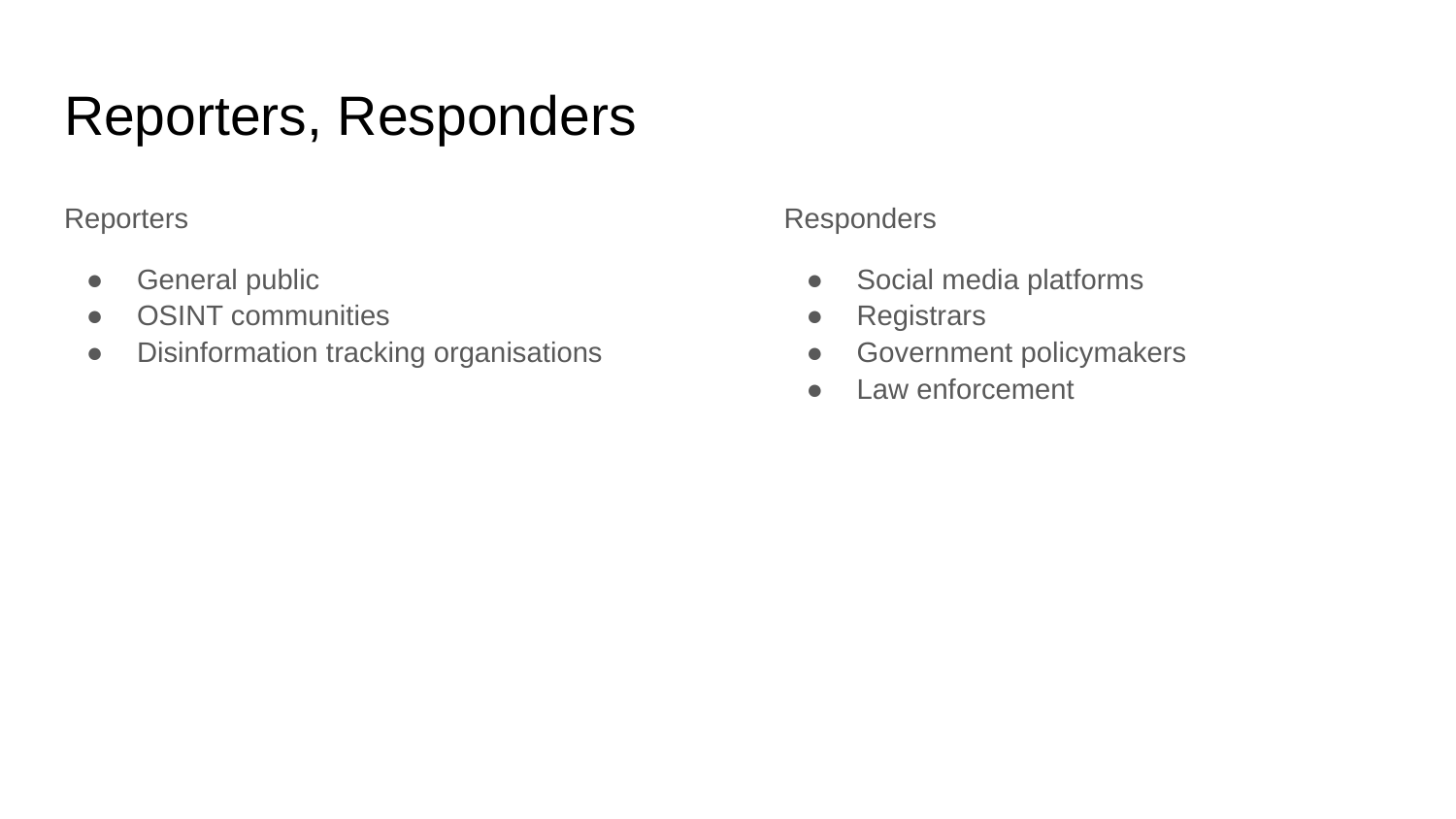

# Reporters, Responders
Reporters
General public
OSINT communities
Disinformation tracking organisations

Responders
Social media platforms
Registrars
Government policymakers
Law enforcement